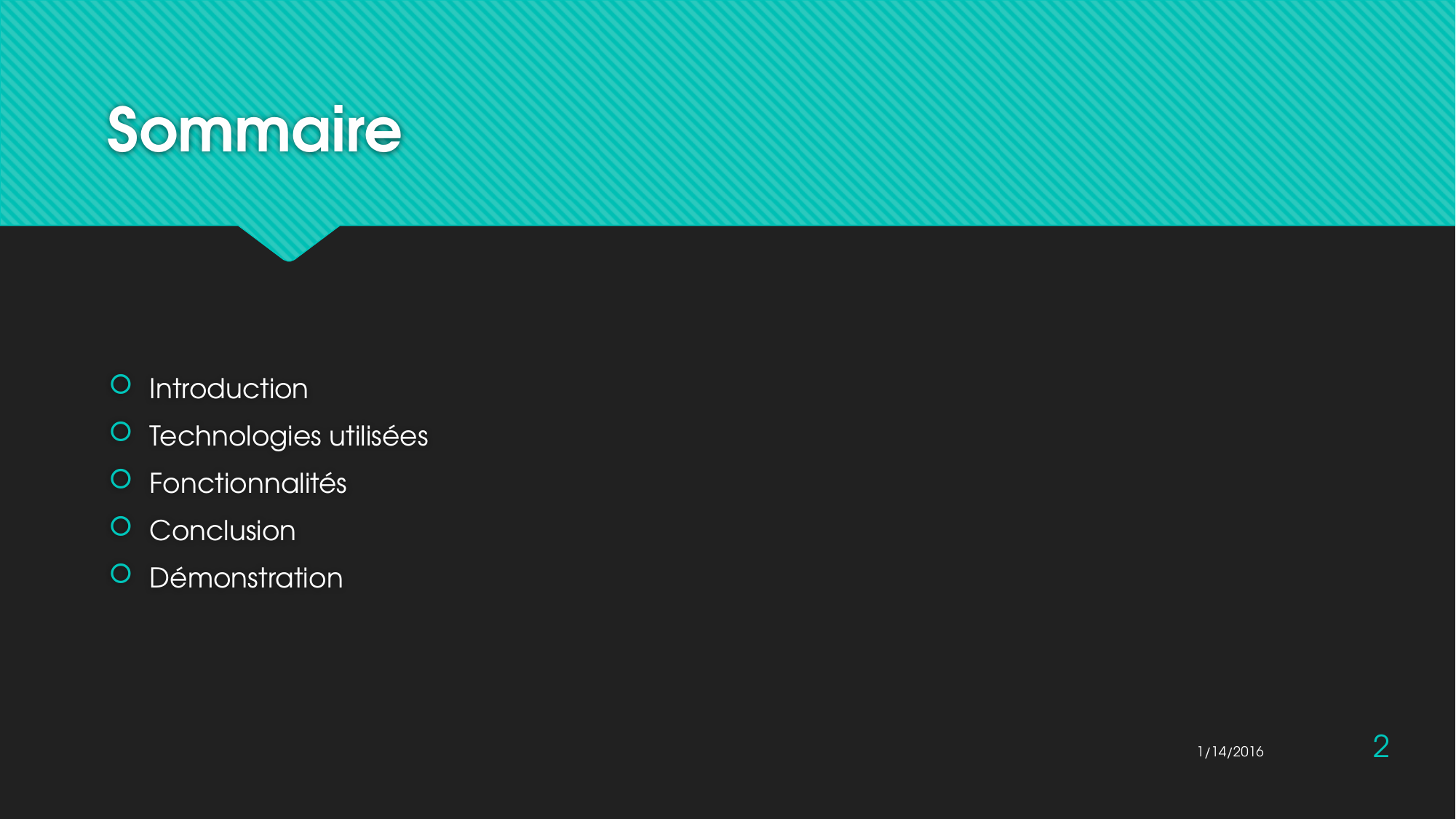

# Sommaire
Introduction
Technologies utilisées
Fonctionnalités
Conclusion
Démonstration
2
1/14/2016